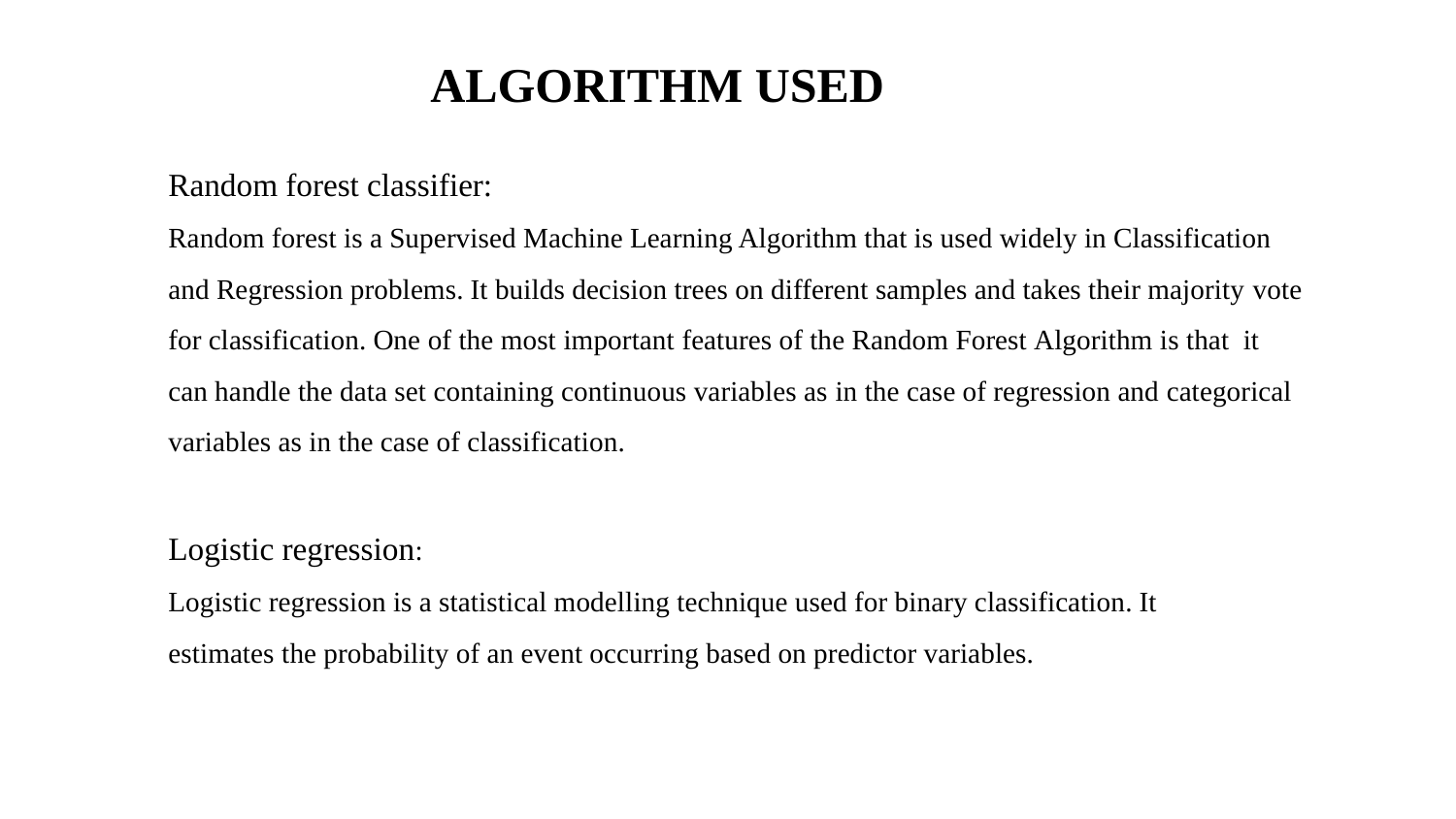

ALGORITHM USED
Random forest classifier:
Random forest is a Supervised Machine Learning Algorithm that is used widely in Classification and Regression problems. It builds decision trees on different samples and takes their majority vote for classification. One of the most important features of the Random Forest Algorithm is that  it can handle the data set containing continuous variables as in the case of regression and categorical variables as in the case of classification.

Logistic regression:
Logistic regression is a statistical modelling technique used for binary classification. It estimates the probability of an event occurring based on predictor variables.